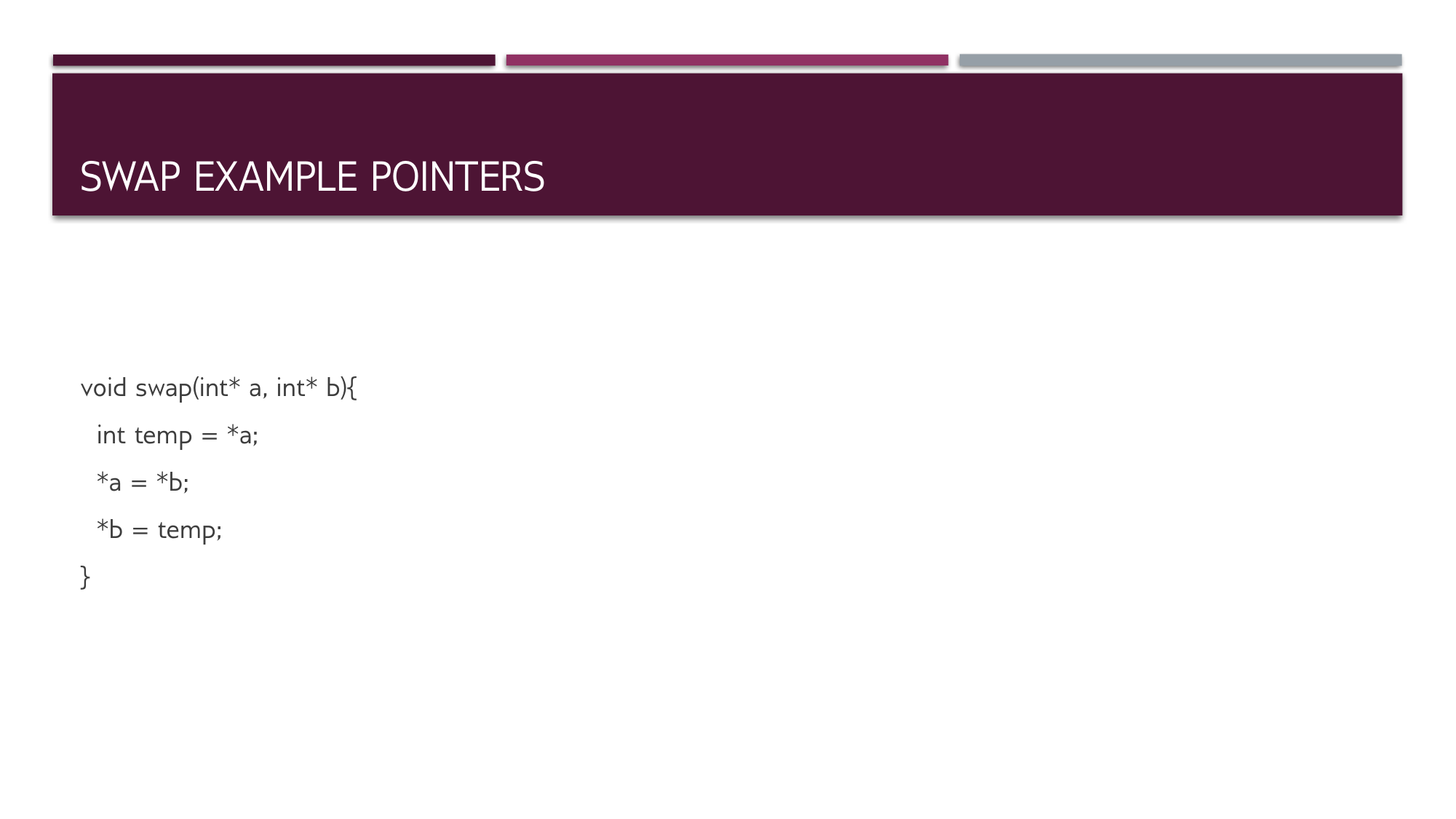

# Swap example pointers
void swap(int* a, int* b){
  int temp = *a;
  *a = *b;
  *b = temp;
}